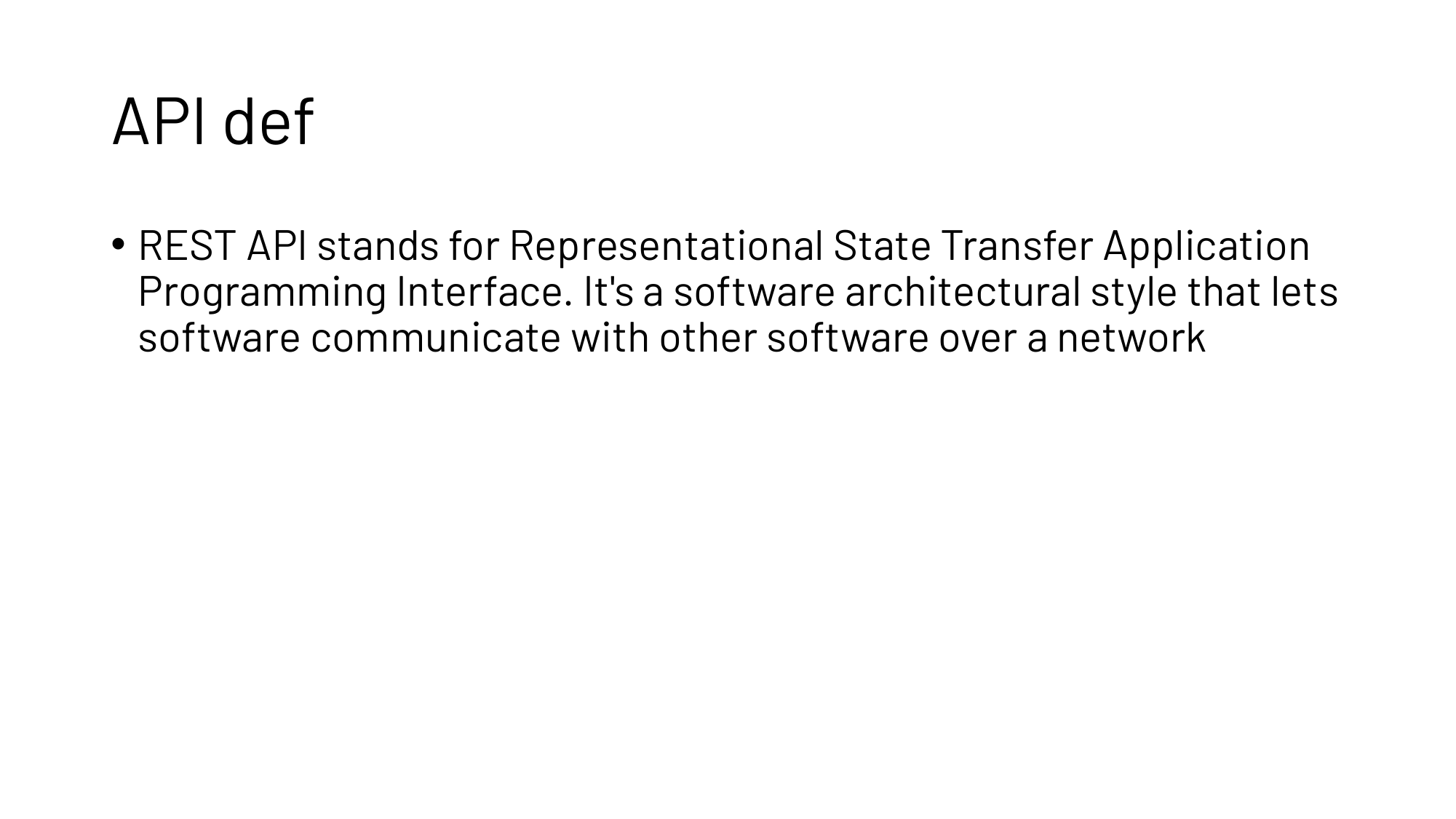

# API def
REST API stands for Representational State Transfer Application Programming Interface. It's a software architectural style that lets software communicate with other software over a network